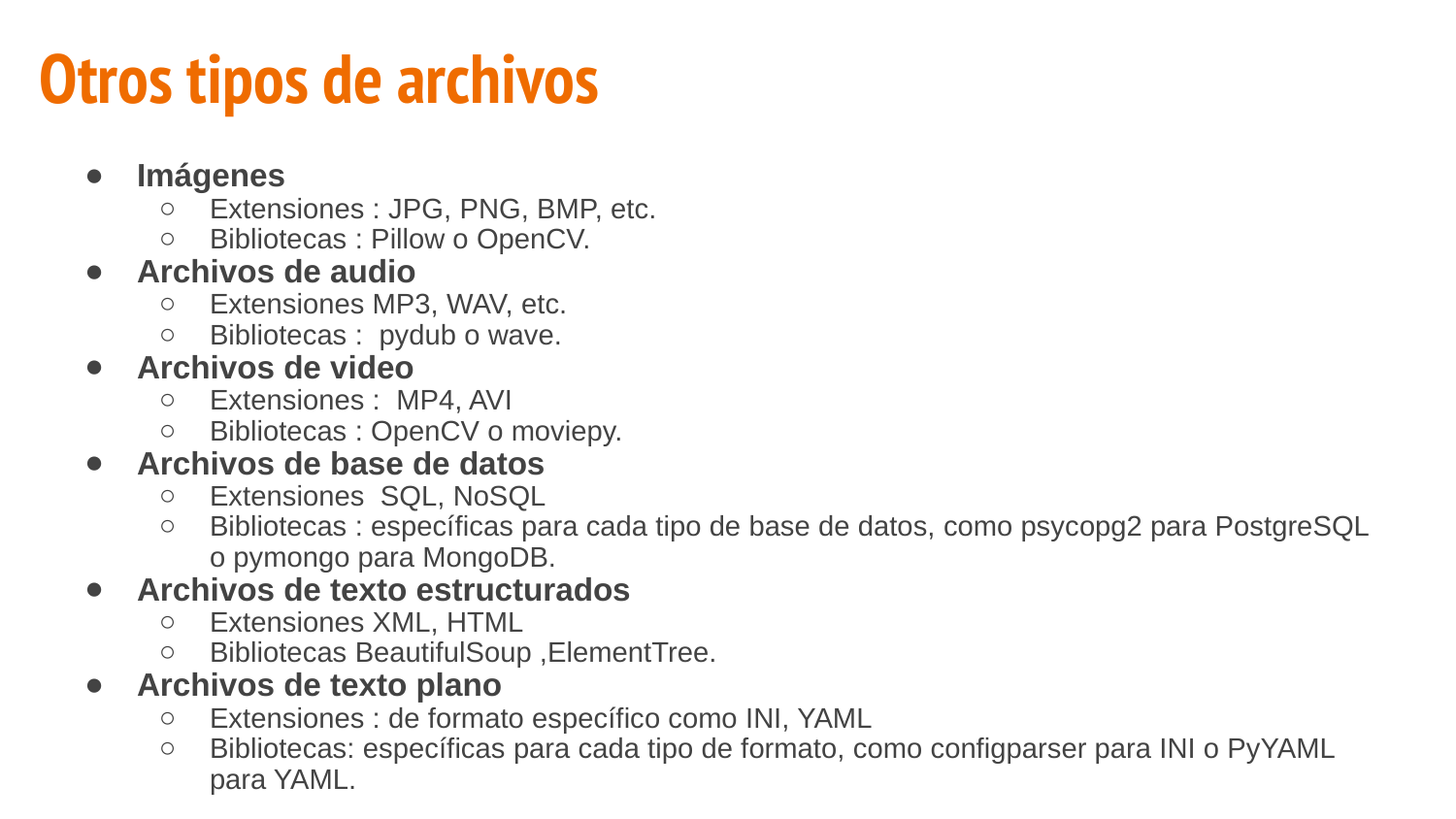

# Otros tipos de archivos
Imágenes
Extensiones : JPG, PNG, BMP, etc.
Bibliotecas : Pillow o OpenCV.
Archivos de audio
Extensiones MP3, WAV, etc.
Bibliotecas :  pydub o wave.
Archivos de video
Extensiones :  MP4, AVI
Bibliotecas : OpenCV o moviepy.
Archivos de base de datos
Extensiones  SQL, NoSQL
Bibliotecas : específicas para cada tipo de base de datos, como psycopg2 para PostgreSQL o pymongo para MongoDB.
Archivos de texto estructurados
Extensiones XML, HTML
Bibliotecas BeautifulSoup ,ElementTree.
Archivos de texto plano
Extensiones : de formato específico como INI, YAML
Bibliotecas: específicas para cada tipo de formato, como configparser para INI o PyYAML para YAML.